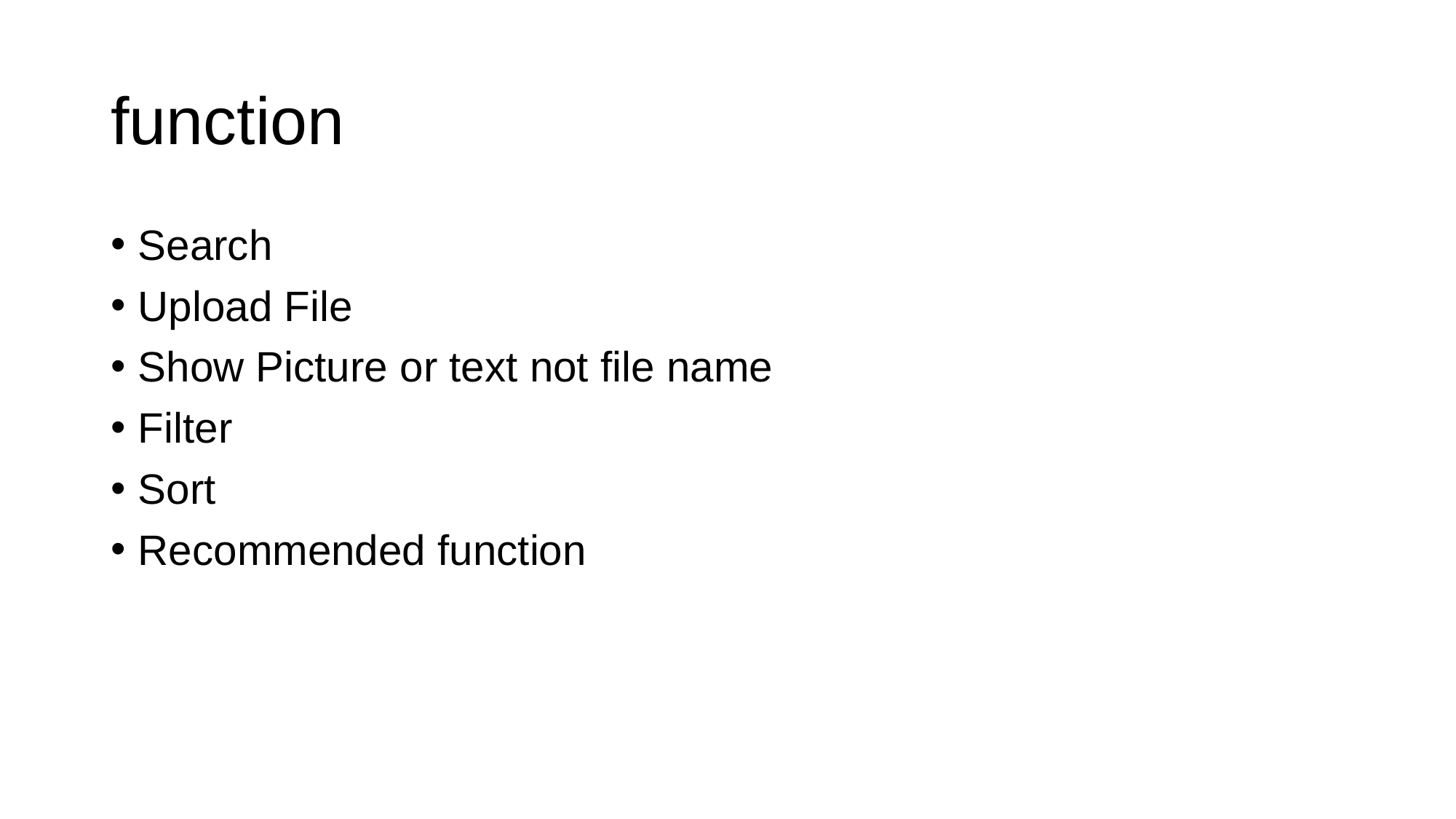

# function
Search
Upload File
Show Picture or text not file name
Filter
Sort
Recommended function